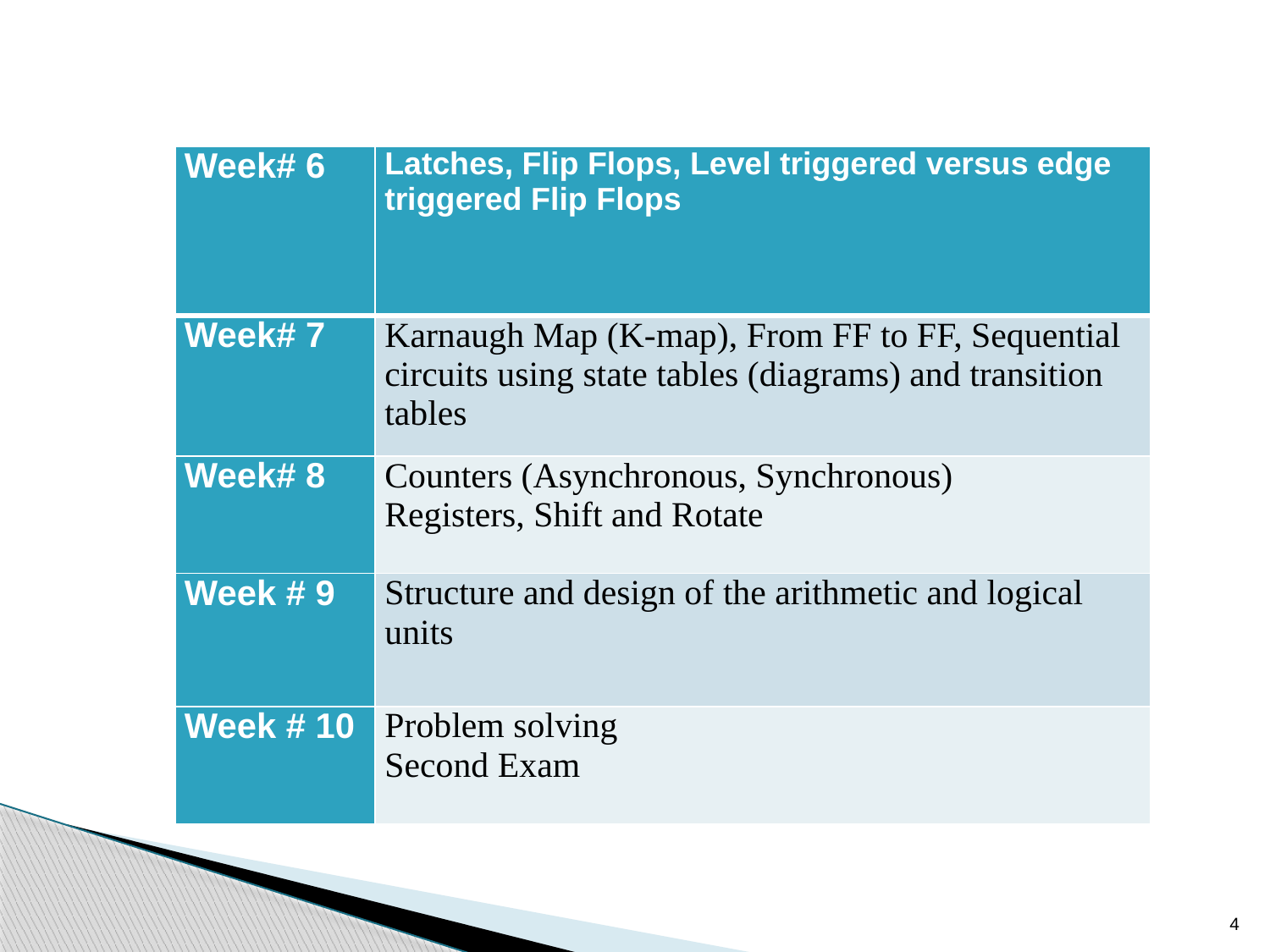

#
| Week# 6 | Latches, Flip Flops, Level triggered versus edge triggered Flip Flops |
| --- | --- |
| Week# 7 | Karnaugh Map (K-map), From FF to FF, Sequential circuits using state tables (diagrams) and transition tables |
| Week# 8 | Counters (Asynchronous, Synchronous) Registers, Shift and Rotate |
| Week # 9 | Structure and design of the arithmetic and logical units |
| Week # 10 | Problem solving Second Exam |
4